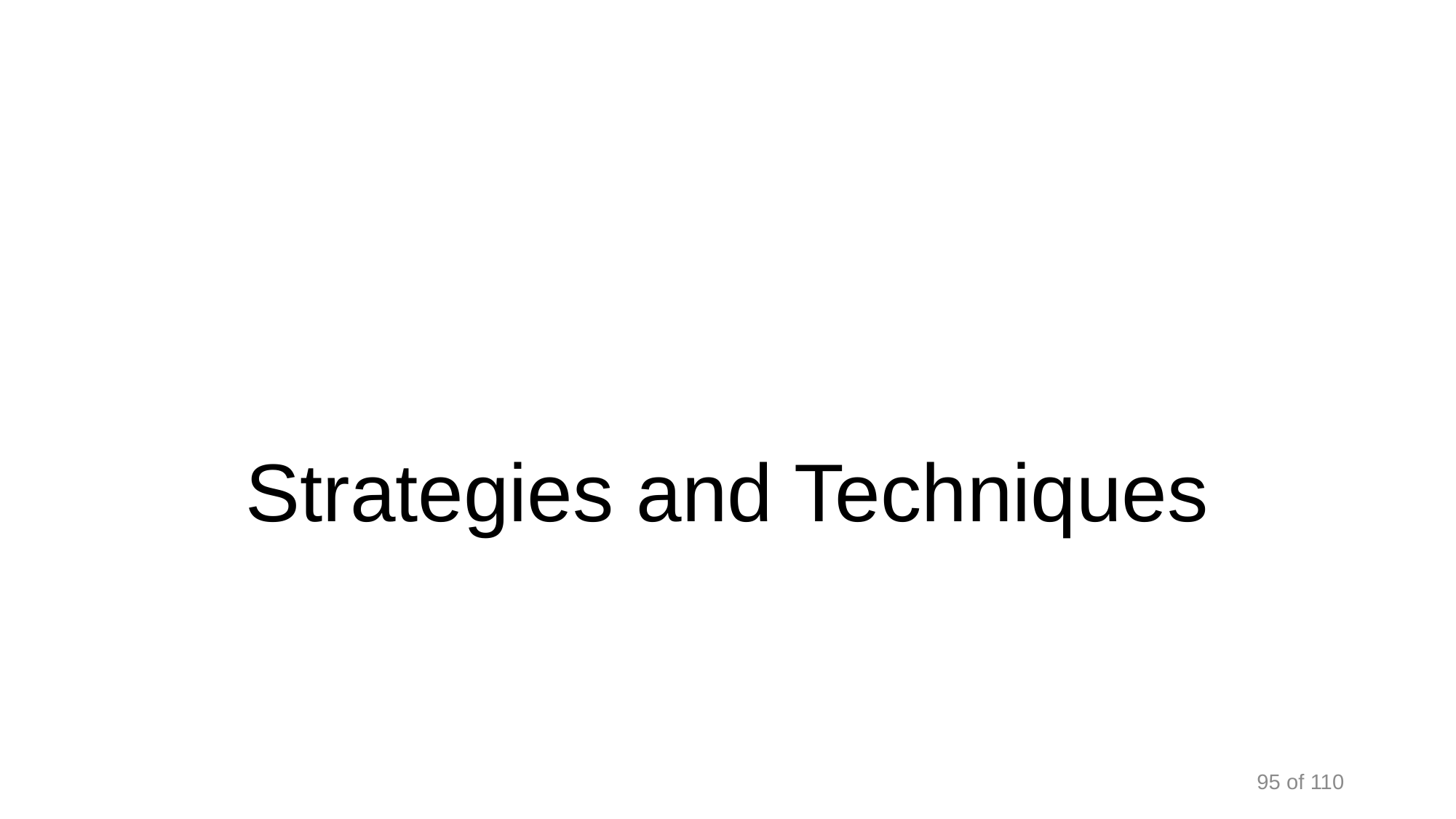

# Strategies and Techniques

95 of 110